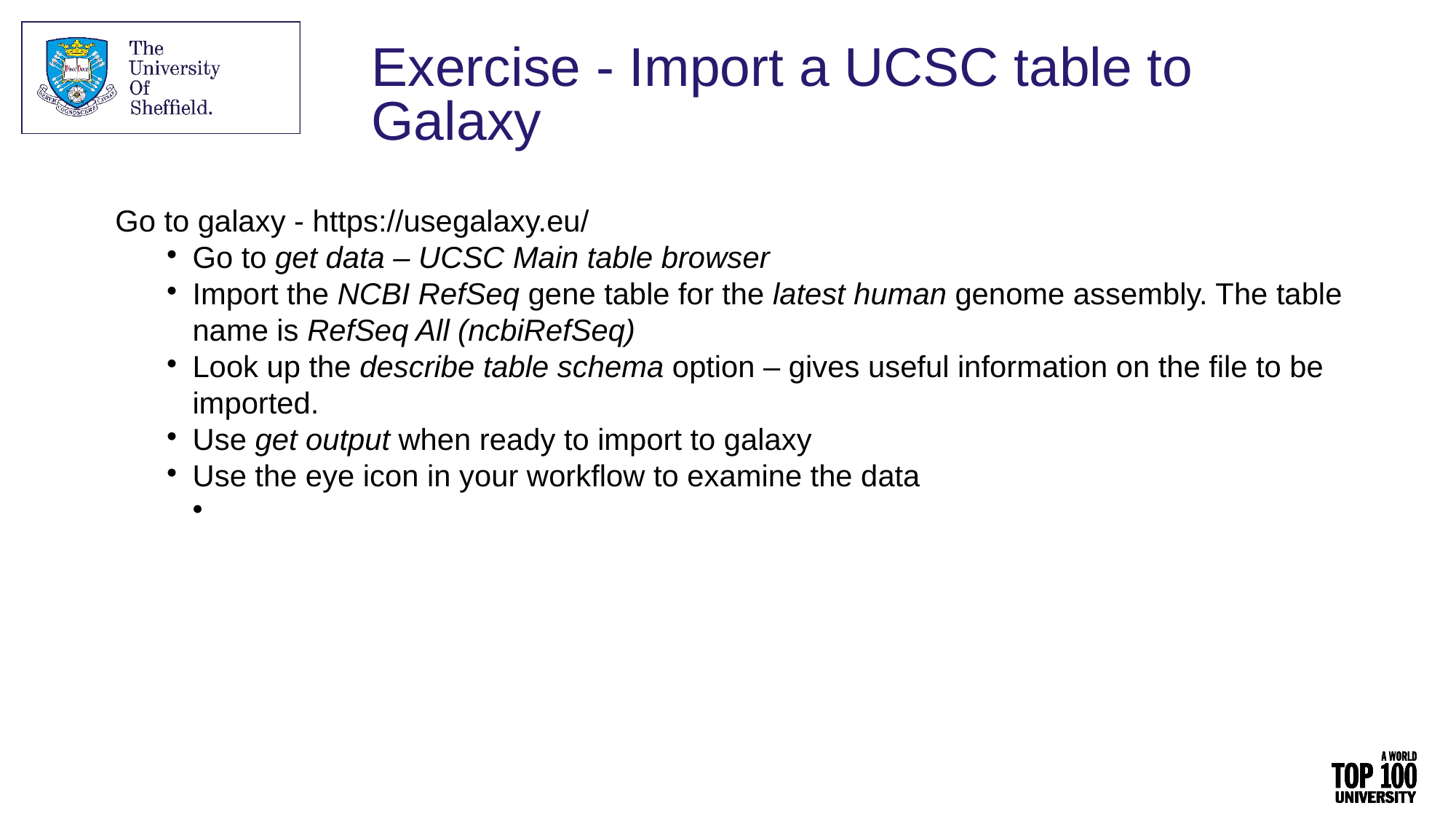

Exercise - Import a UCSC table to Galaxy

Go to galaxy - https://usegalaxy.eu/
Go to get data – UCSC Main table browser
Import the NCBI RefSeq gene table for the latest human genome assembly. The table name is RefSeq All (ncbiRefSeq)
Look up the describe table schema option – gives useful information on the file to be imported.
Use get output when ready to import to galaxy
Use the eye icon in your workflow to examine the data